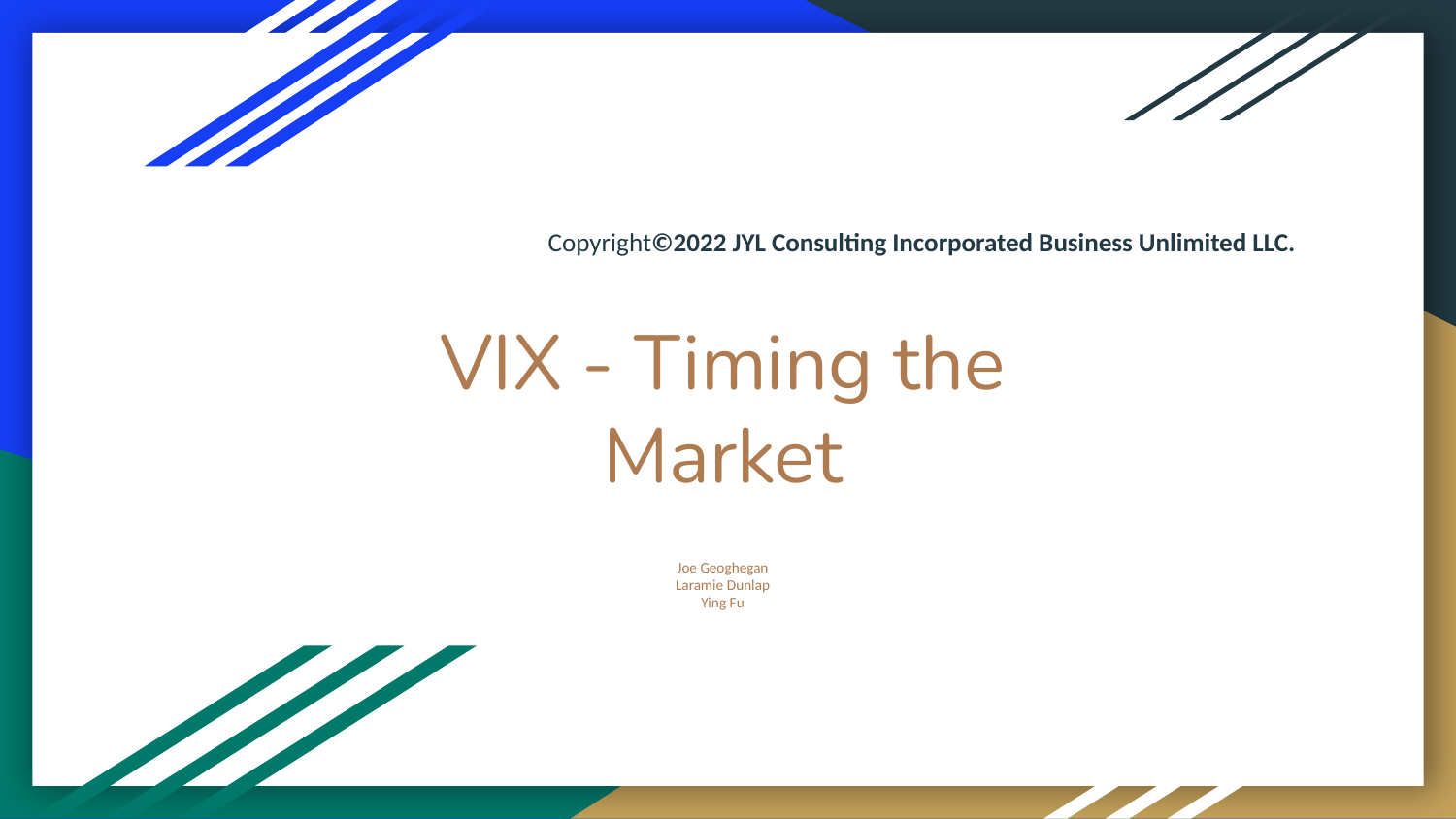

Copyright©2022 JYL Consulting Incorporated Business Unlimited LLC.
# VIX - Timing the Market
Joe Geoghegan
Laramie Dunlap
Ying Fu